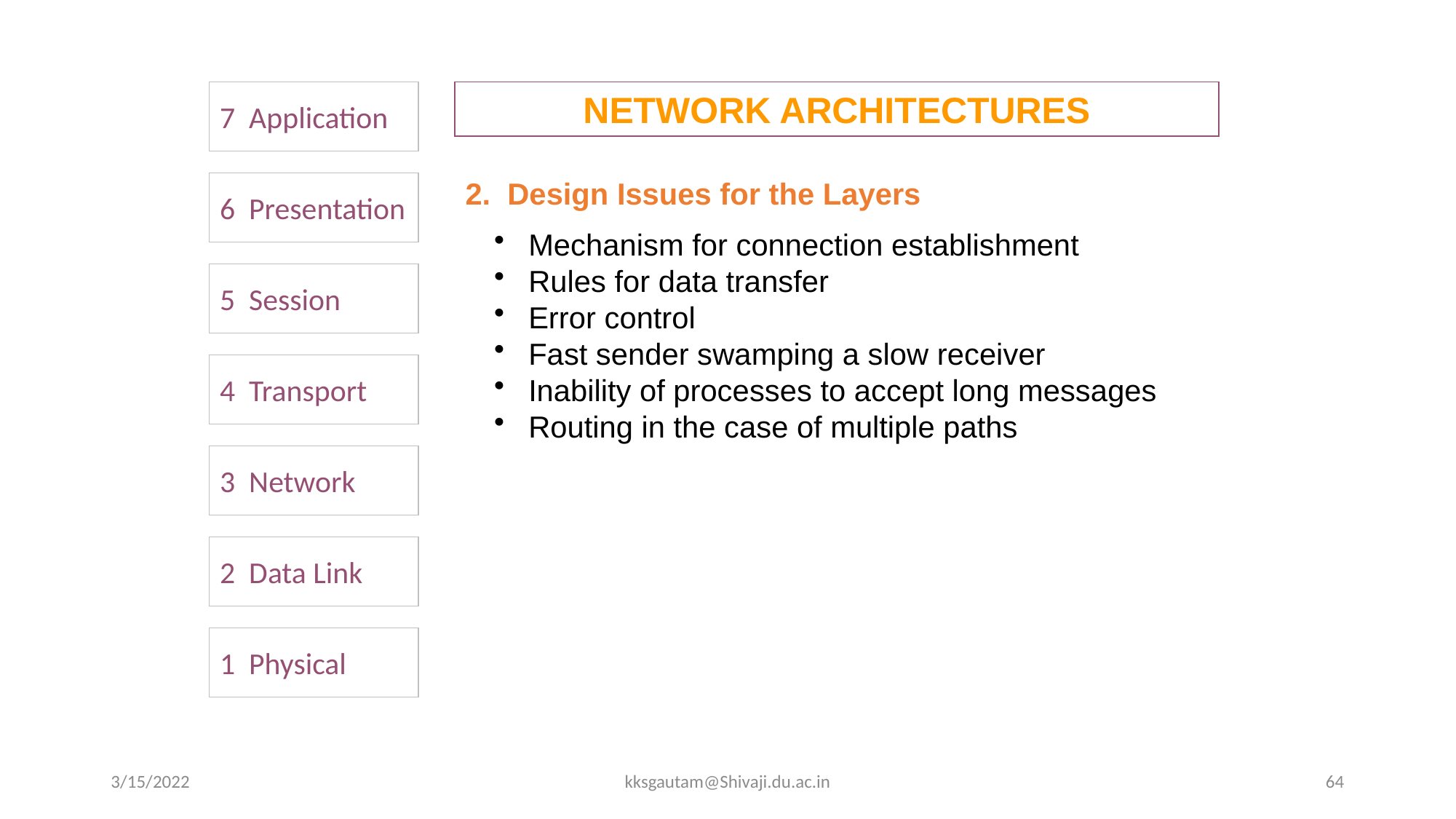

7  Application
NETWORK ARCHITECTURES

2.  Design Issues for the Layers

 Mechanism for connection establishment
 Rules for data transfer
 Error control
 Fast sender swamping a slow receiver
 Inability of processes to accept long messages
 Routing in the case of multiple paths
6  Presentation
5  Session
4  Transport
3  Network
2  Data Link
1  Physical
3/15/2022
kksgautam@Shivaji.du.ac.in
64